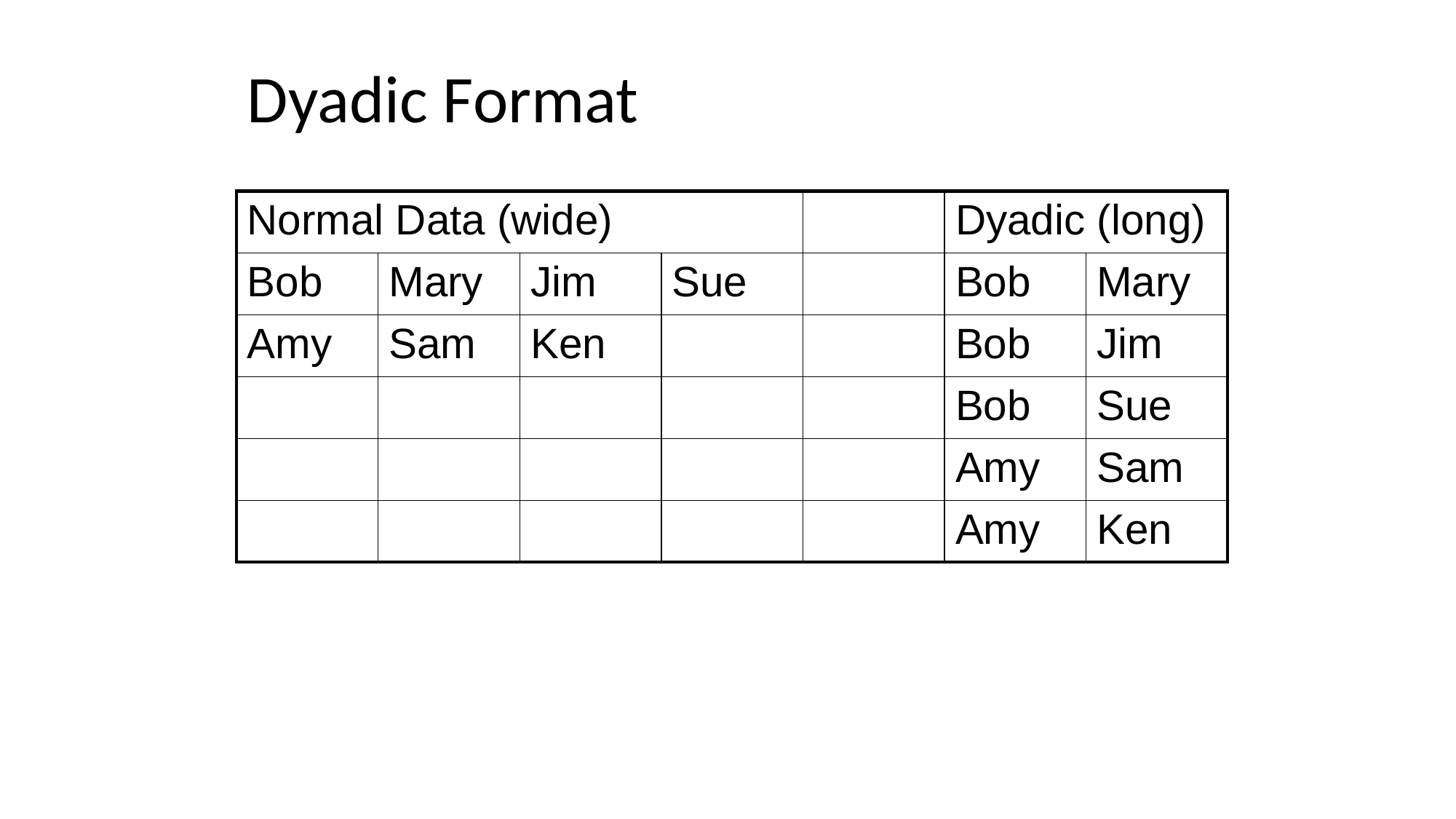

Dyadic Format
| Normal Data (wide) |  |  |  |  | Dyadic (long) |  |
| --- | --- | --- | --- | --- | --- | --- |
| Bob | Mary | Jim | Sue |  | Bob | Mary |
| Amy | Sam | Ken |  |  | Bob | Jim |
|  |  |  |  |  | Bob | Sue |
|  |  |  |  |  | Amy | Sam |
|  |  |  |  |  | Amy | Ken |